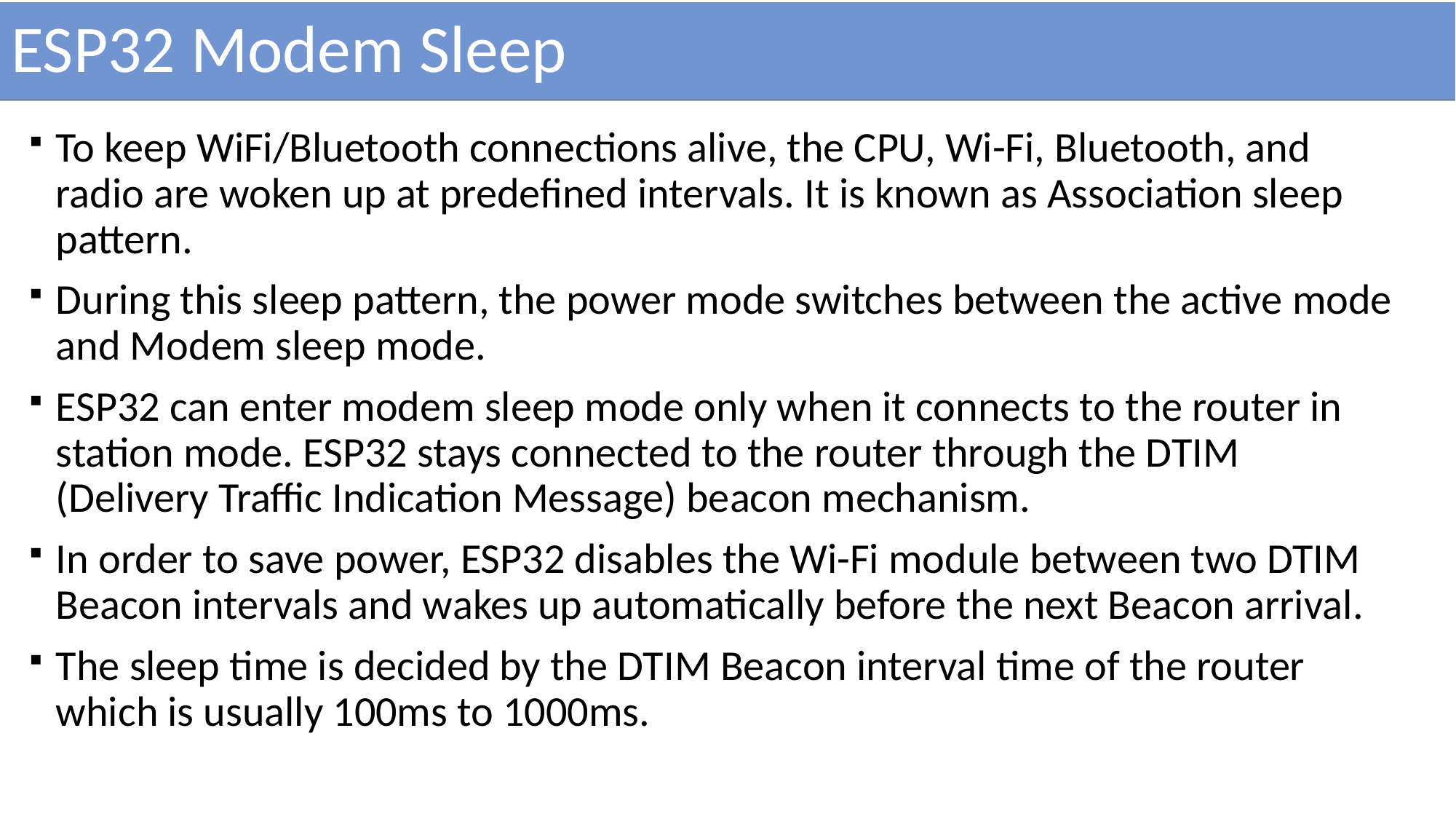

# ESP32 Modem Sleep
To keep WiFi/Bluetooth connections alive, the CPU, Wi-Fi, Bluetooth, and radio are woken up at predefined intervals. It is known as Association sleep pattern.
During this sleep pattern, the power mode switches between the active mode and Modem sleep mode.
ESP32 can enter modem sleep mode only when it connects to the router in station mode. ESP32 stays connected to the router through the DTIM (Delivery Traffic Indication Message) beacon mechanism.
In order to save power, ESP32 disables the Wi-Fi module between two DTIM Beacon intervals and wakes up automatically before the next Beacon arrival.
The sleep time is decided by the DTIM Beacon interval time of the router which is usually 100ms to 1000ms.